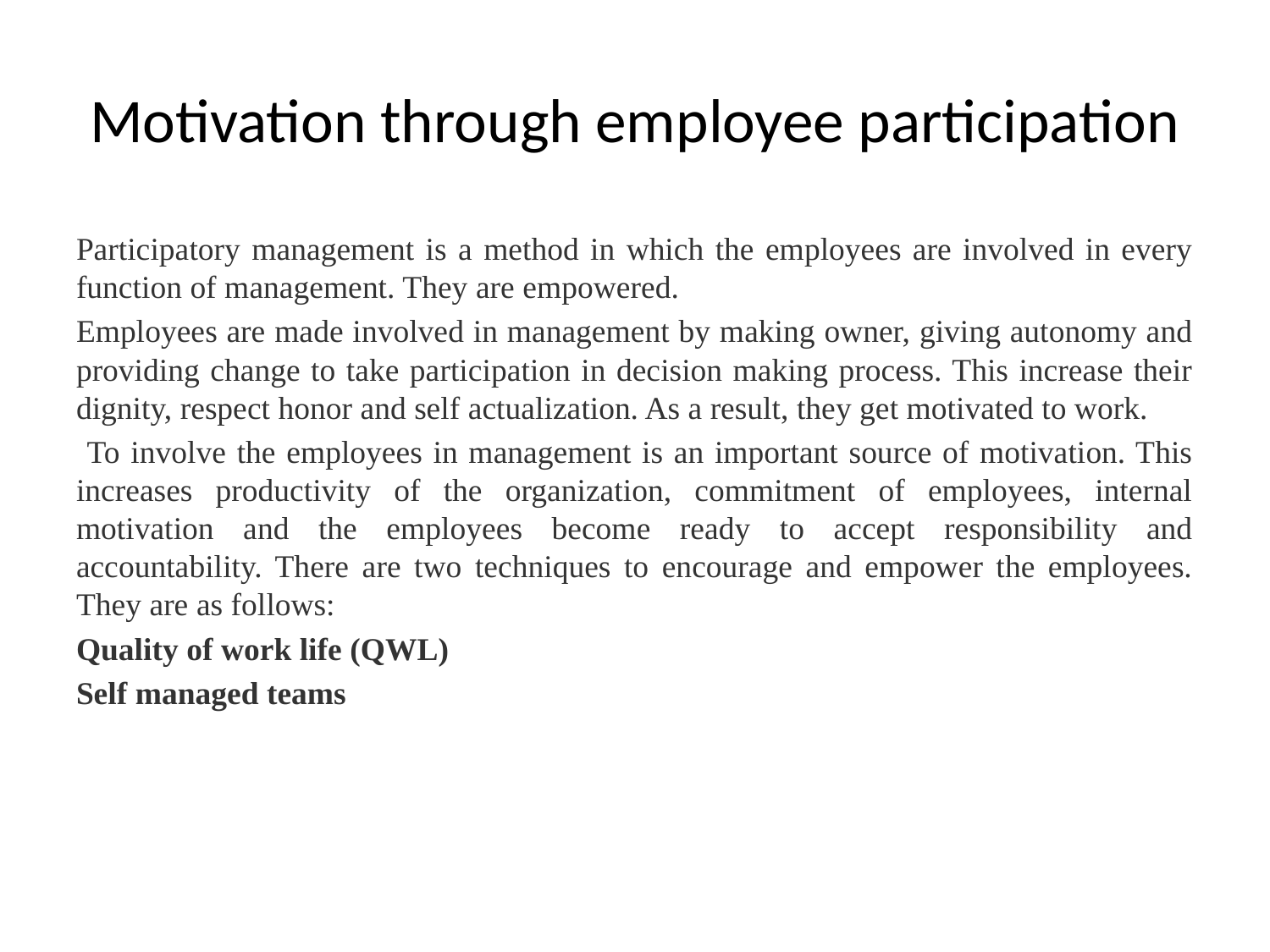

# Motivation through employee participation
Participatory management is a method in which the employees are involved in every function of management. They are empowered.
Employees are made involved in management by making owner, giving autonomy and providing change to take participation in decision making process. This increase their dignity, respect honor and self actualization. As a result, they get motivated to work.
 To involve the employees in management is an important source of motivation. This increases productivity of the organization, commitment of employees, internal motivation and the employees become ready to accept responsibility and accountability. There are two techniques to encourage and empower the employees. They are as follows:
Quality of work life (QWL)
Self managed teams